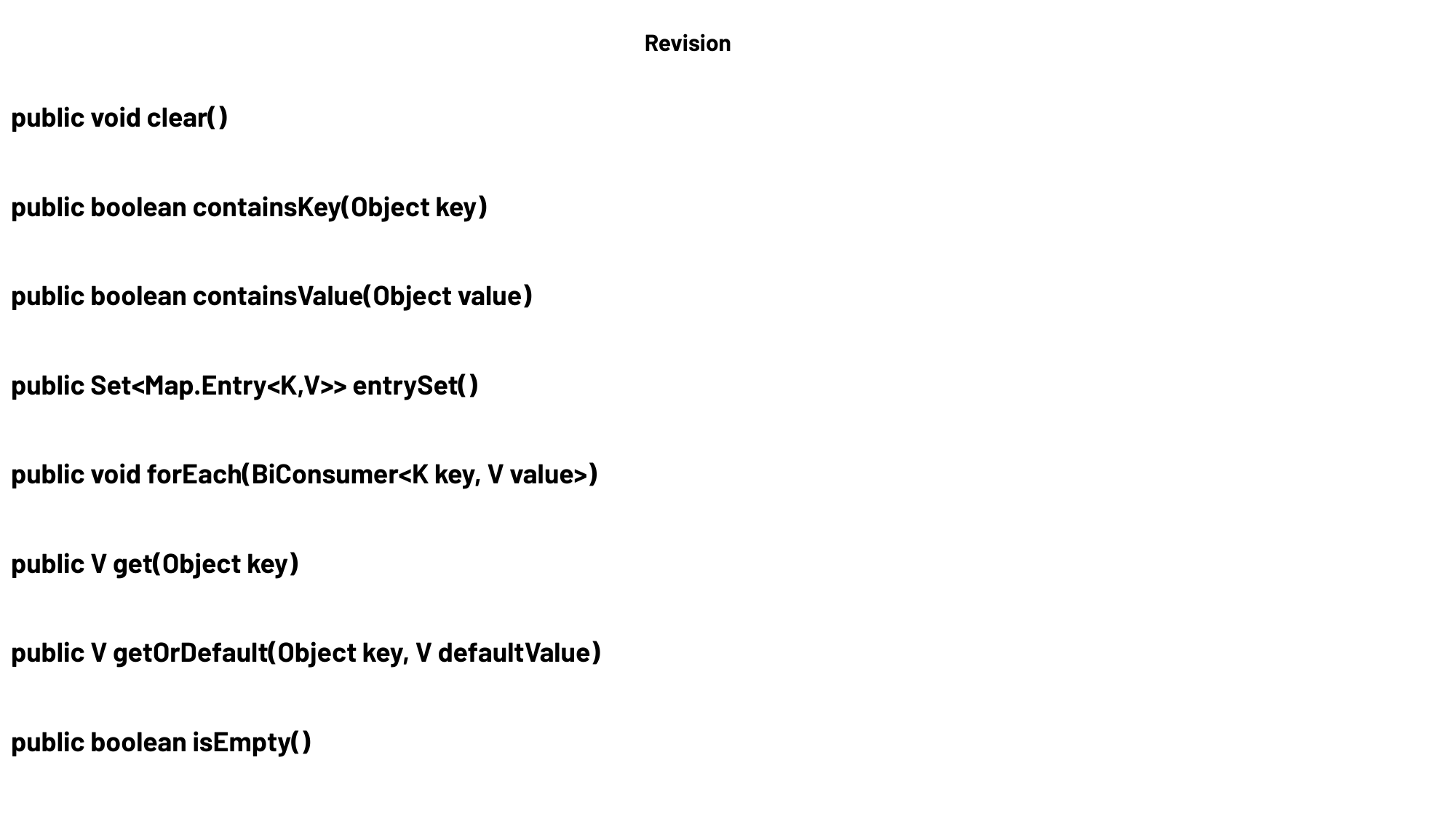

Revision
﻿public void clear()

﻿public boolean containsKey(Object key)

﻿public boolean containsValue(Object value)

﻿public Set<Map.Entry<K,V>> entrySet()

﻿public void forEach(BiConsumer<K key, V value>)

﻿public V get(Object key)

﻿public V getOrDefault(Object key, V defaultValue)

﻿public boolean isEmpty()